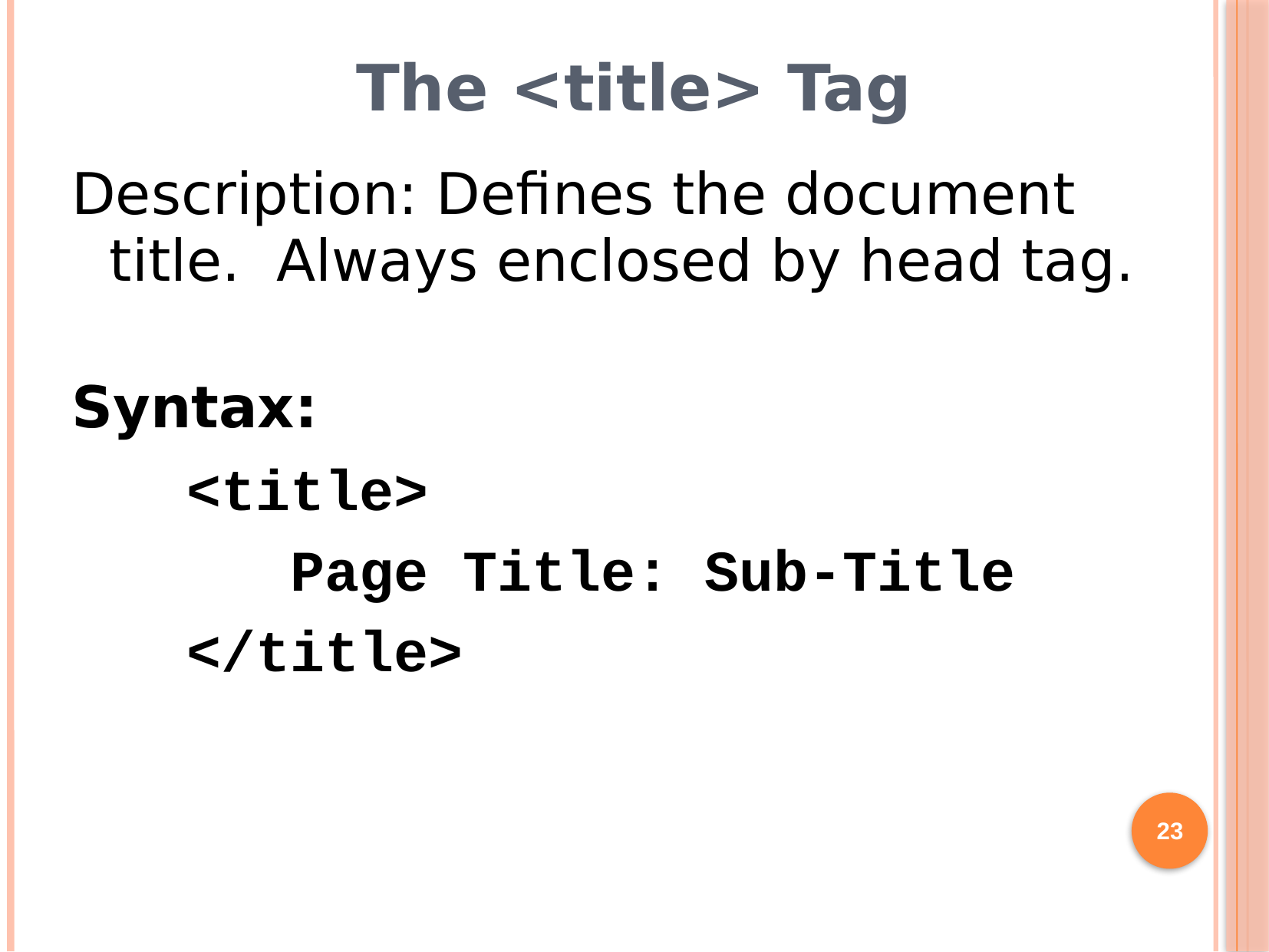

# The <title> Tag
Description: Defines the document title.  Always enclosed by head tag.
Syntax:
<title>
   Page Title: Sub-Title
</title>
23